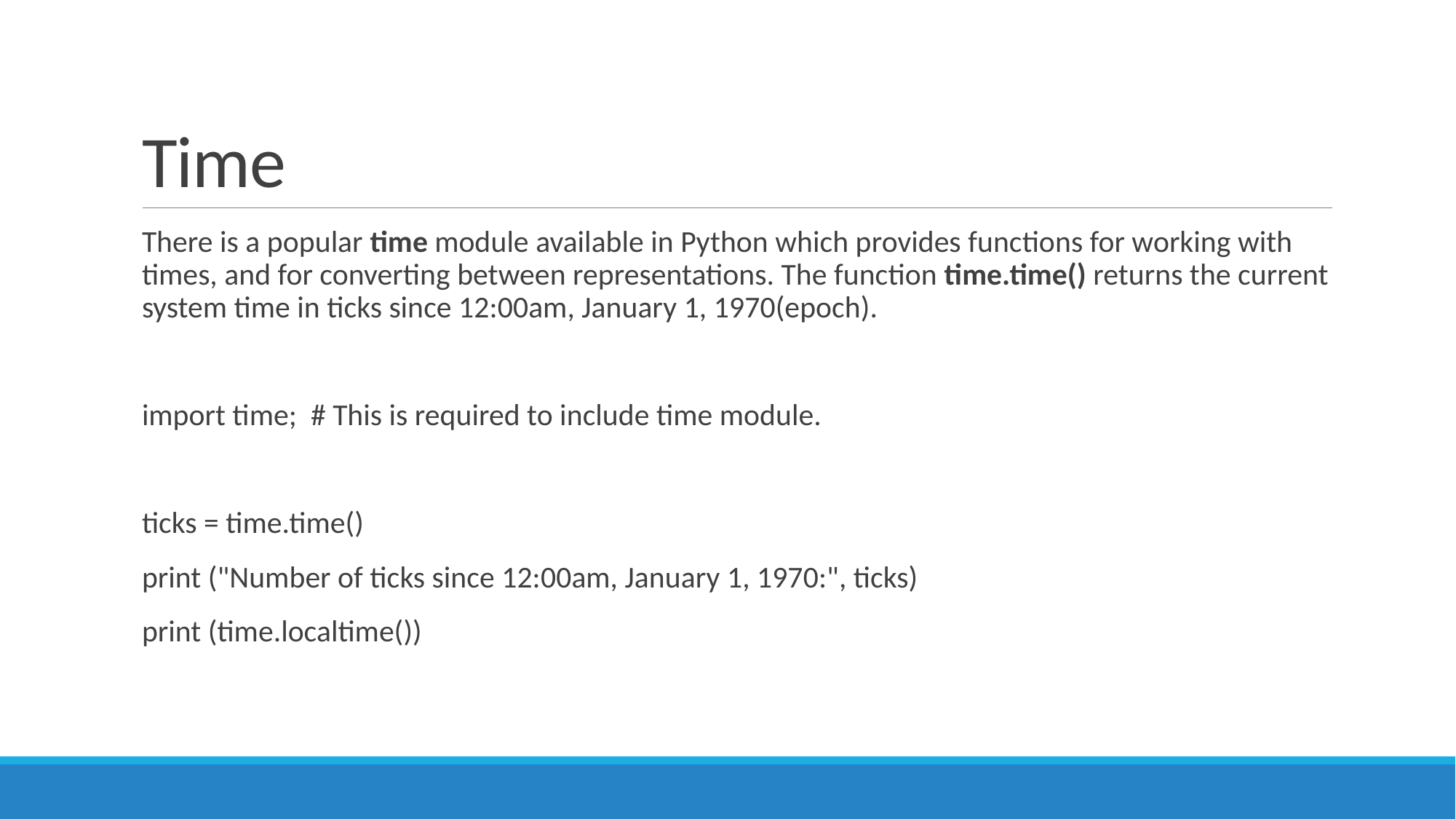

# Time
There is a popular time module available in Python which provides functions for working with times, and for converting between representations. The function time.time() returns the current system time in ticks since 12:00am, January 1, 1970(epoch).

import time;  # This is required to include time module.

ticks = time.time()
print ("Number of ticks since 12:00am, January 1, 1970:", ticks)
print (time.localtime())